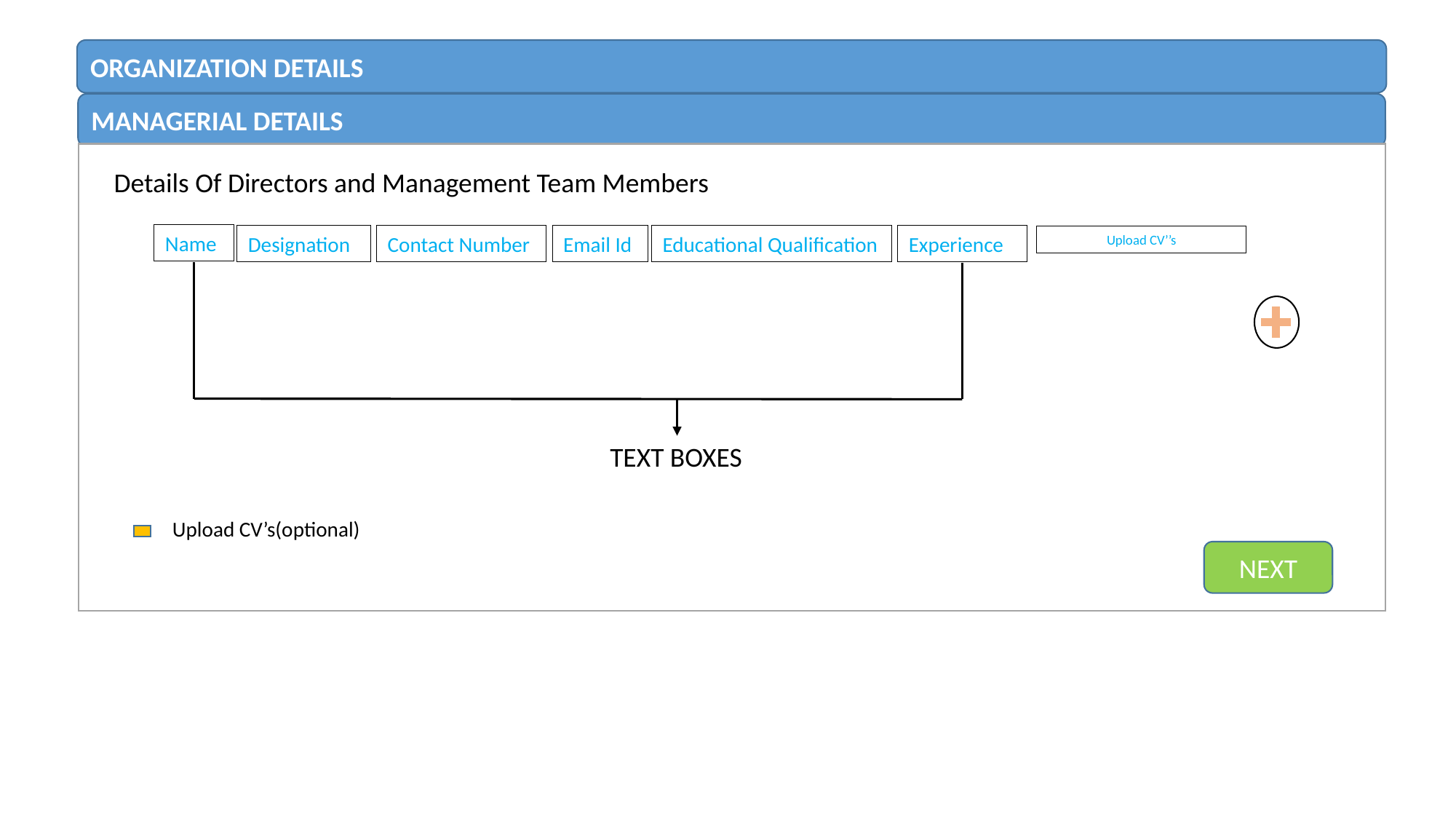

ORGANIZATION DETAILS
MANAGERIAL DETAILS

Details Of Directors and Management Team Members
Name
Designation
Contact Number
Email Id
Experience
Upload CV’’s
Educational Qualification

TEXT BOXES

Upload CV’s(optional)

NEXT